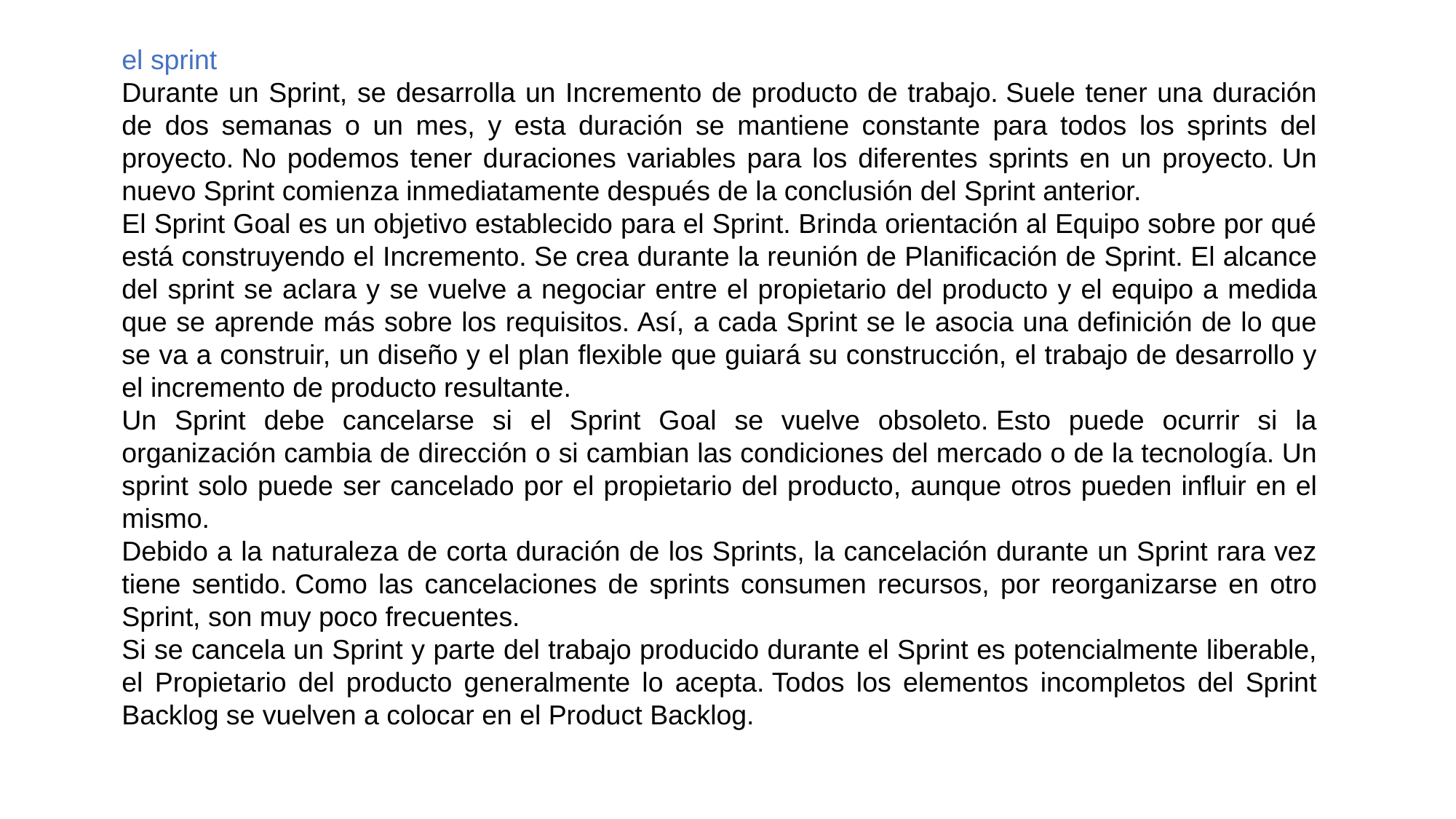

el sprint
Durante un Sprint, se desarrolla un Incremento de producto de trabajo. Suele tener una duración de dos semanas o un mes, y esta duración se mantiene constante para todos los sprints del proyecto. No podemos tener duraciones variables para los diferentes sprints en un proyecto. Un nuevo Sprint comienza inmediatamente después de la conclusión del Sprint anterior.
El Sprint Goal es un objetivo establecido para el Sprint. Brinda orientación al Equipo sobre por qué está construyendo el Incremento. Se crea durante la reunión de Planificación de Sprint. El alcance del sprint se aclara y se vuelve a negociar entre el propietario del producto y el equipo a medida que se aprende más sobre los requisitos. Así, a cada Sprint se le asocia una definición de lo que se va a construir, un diseño y el plan flexible que guiará su construcción, el trabajo de desarrollo y el incremento de producto resultante.
Un Sprint debe cancelarse si el Sprint Goal se vuelve obsoleto. Esto puede ocurrir si la organización cambia de dirección o si cambian las condiciones del mercado o de la tecnología. Un sprint solo puede ser cancelado por el propietario del producto, aunque otros pueden influir en el mismo.
Debido a la naturaleza de corta duración de los Sprints, la cancelación durante un Sprint rara vez tiene sentido. Como las cancelaciones de sprints consumen recursos, por reorganizarse en otro Sprint, son muy poco frecuentes.
Si se cancela un Sprint y parte del trabajo producido durante el Sprint es potencialmente liberable, el Propietario del producto generalmente lo acepta. Todos los elementos incompletos del Sprint Backlog se vuelven a colocar en el Product Backlog.